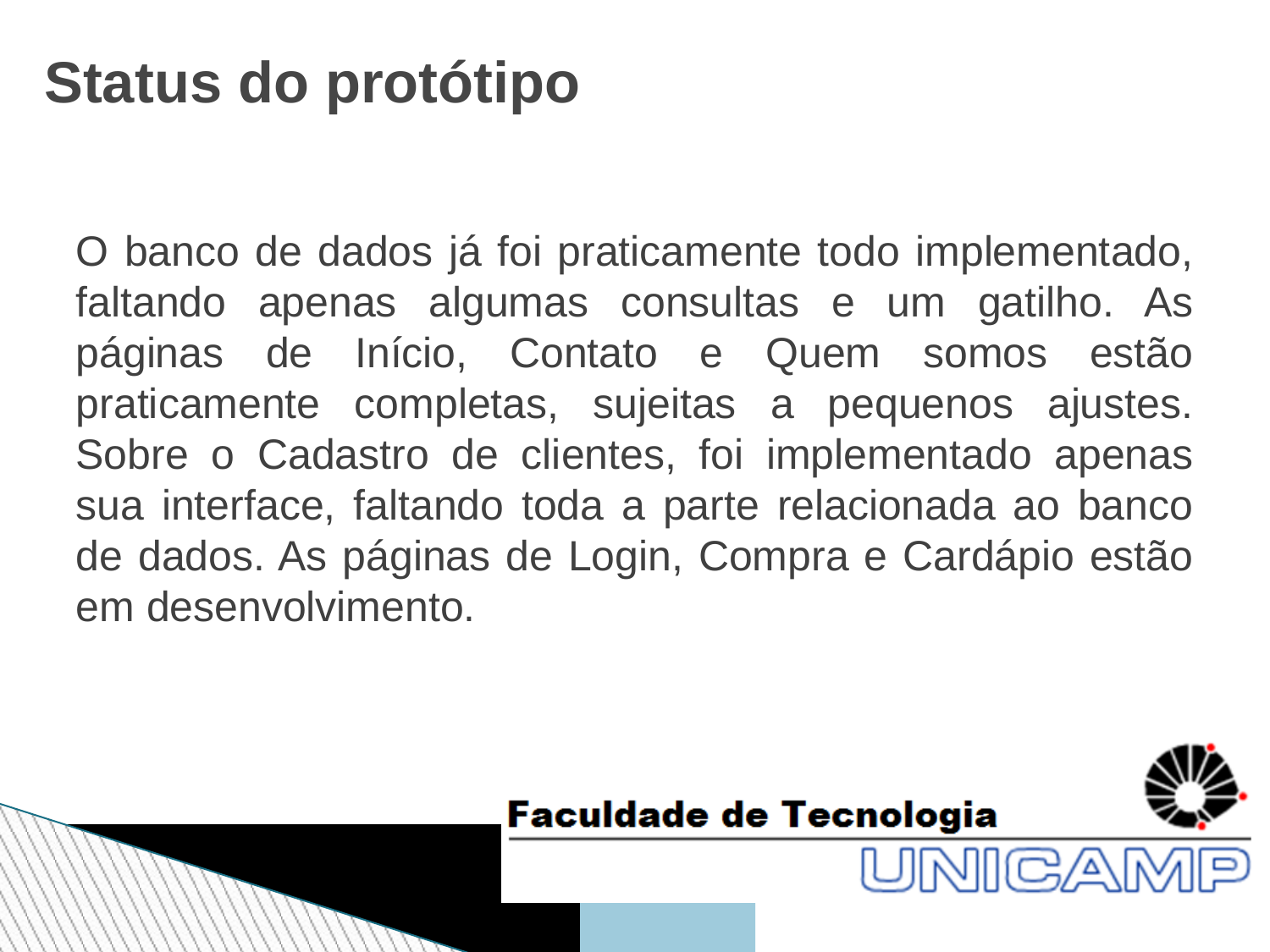

Status do protótipo

O banco de dados já foi praticamente todo implementado, faltando apenas algumas consultas e um gatilho. As páginas de Início, Contato e Quem somos estão praticamente completas, sujeitas a pequenos ajustes. Sobre o Cadastro de clientes, foi implementado apenas sua interface, faltando toda a parte relacionada ao banco de dados. As páginas de Login, Compra e Cardápio estão em desenvolvimento.